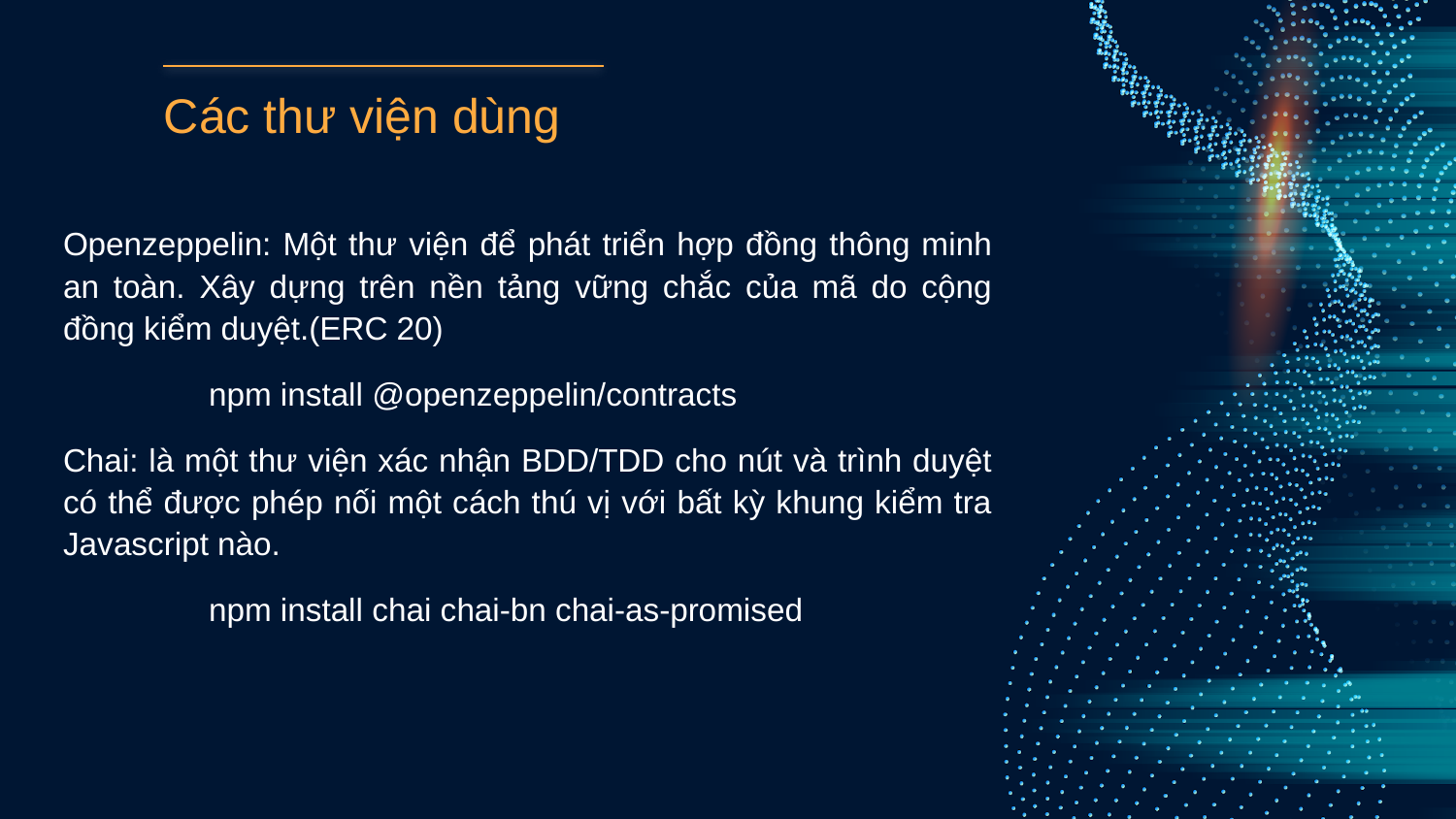

# Các thư viện dùng
Openzeppelin: Một thư viện để phát triển hợp đồng thông minh an toàn. Xây dựng trên nền tảng vững chắc của mã do cộng đồng kiểm duyệt.(ERC 20)
	npm install @openzeppelin/contracts
Chai: là một thư viện xác nhận BDD/TDD cho nút và trình duyệt có thể được phép nối một cách thú vị với bất kỳ khung kiểm tra Javascript nào.
	npm install chai chai-bn chai-as-promised